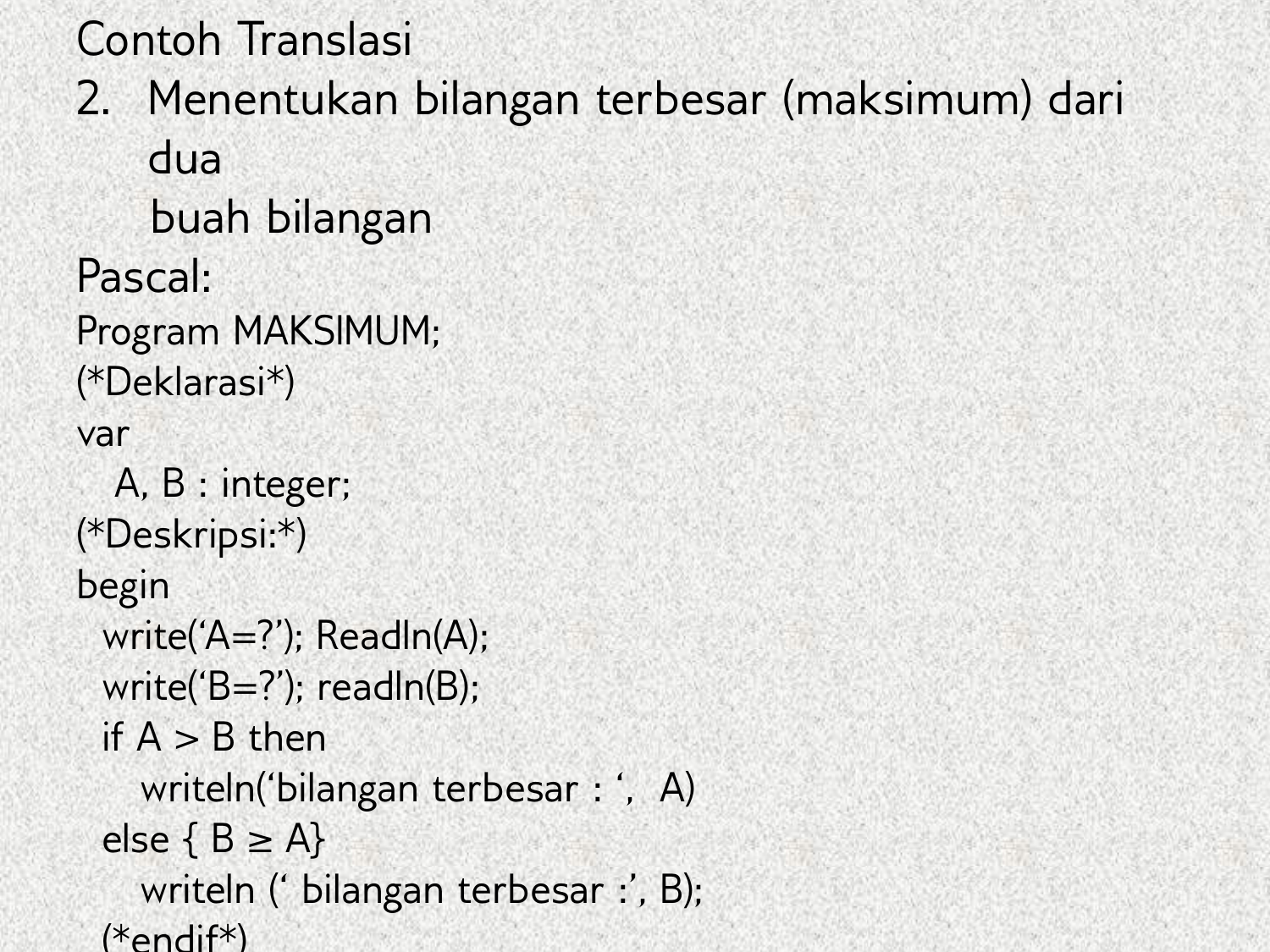

Contoh Translasi
Menentukan bilangan terbesar (maksimum) dari dua
     buah bilangan
Pascal:
Program MAKSIMUM;
(*Deklarasi*)
var
   A, B : integer;
(*Deskripsi:*)
begin
  write(‘A=?’); Readln(A);
  write(‘B=?’); readln(B);
  if A > B then
     writeln(‘bilangan terbesar : ‘,  A)
  else { B ≥ A}
     writeln (‘ bilangan terbesar :’, B);
  (*endif*)
end.